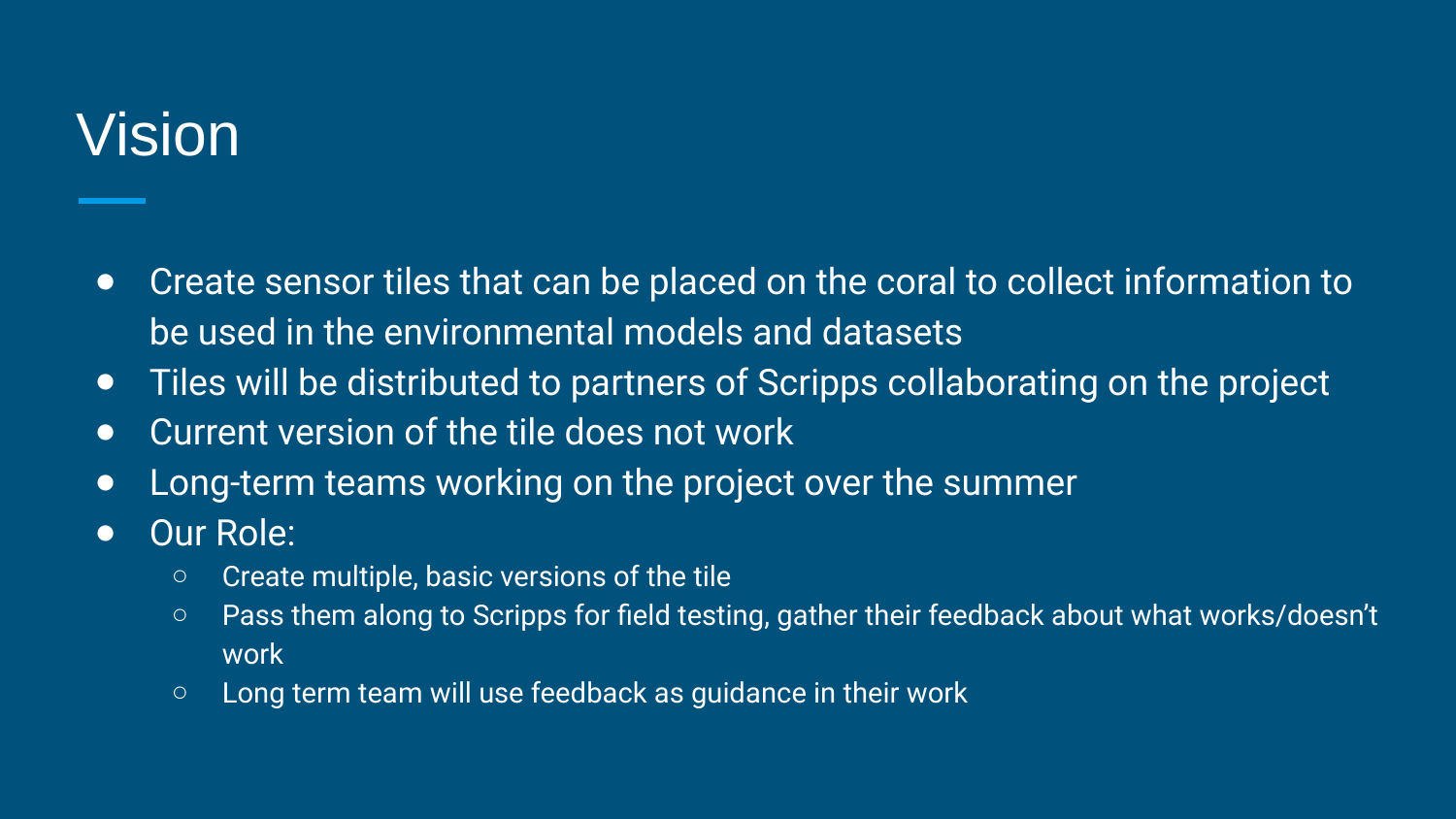

# Vision
Create sensor tiles that can be placed on the coral to collect information to be used in the environmental models and datasets
Tiles will be distributed to partners of Scripps collaborating on the project
Current version of the tile does not work
Long-term teams working on the project over the summer
Our Role:
Create multiple, basic versions of the tile
Pass them along to Scripps for field testing, gather their feedback about what works/doesn’t work
Long term team will use feedback as guidance in their work